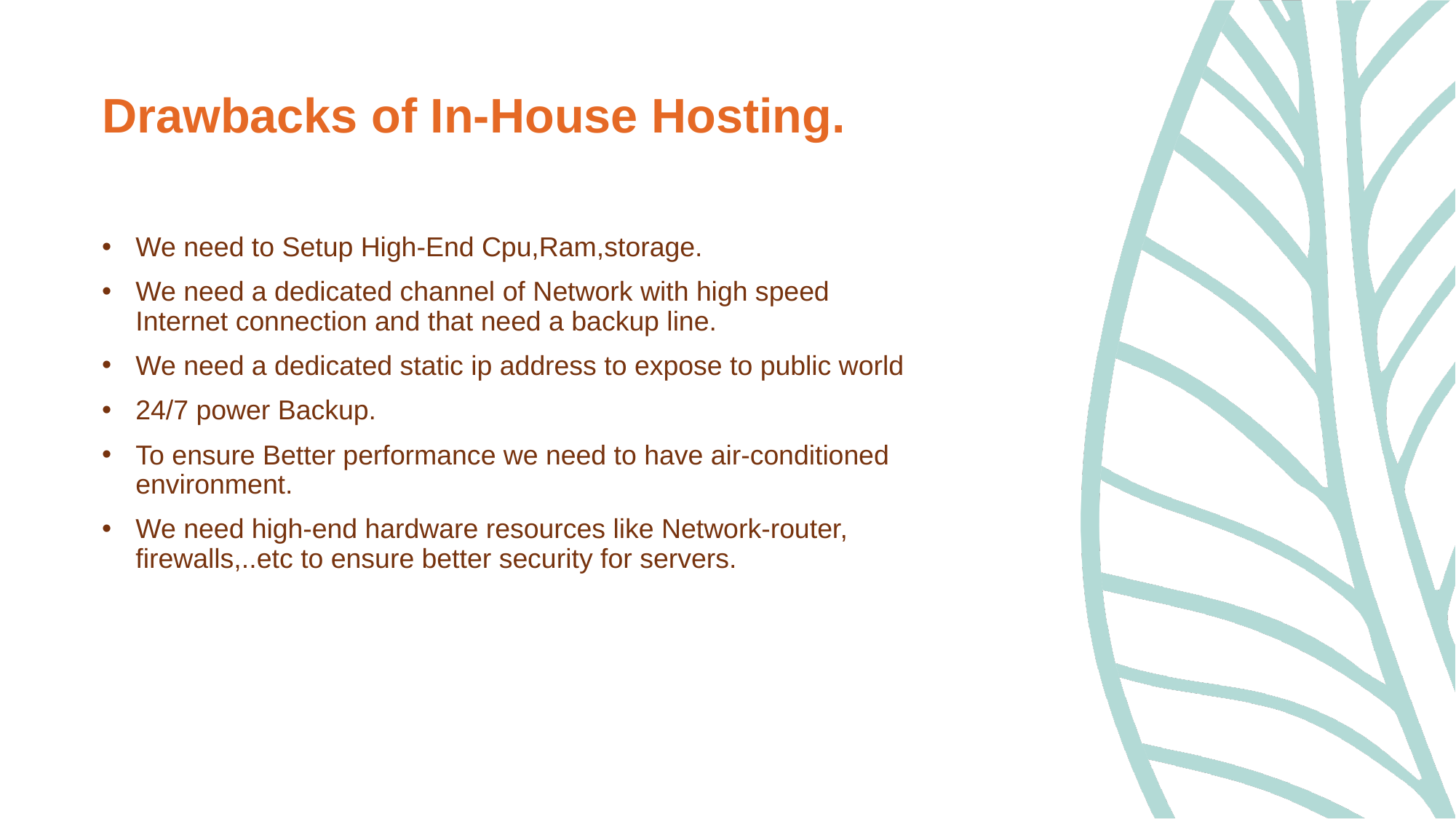

# Drawbacks of In-House Hosting.
We need to Setup High-End Cpu,Ram,storage.
We need a dedicated channel of Network with high speed Internet connection and that need a backup line.
We need a dedicated static ip address to expose to public world
24/7 power Backup.
To ensure Better performance we need to have air-conditioned environment.
We need high-end hardware resources like Network-router, firewalls,..etc to ensure better security for servers.